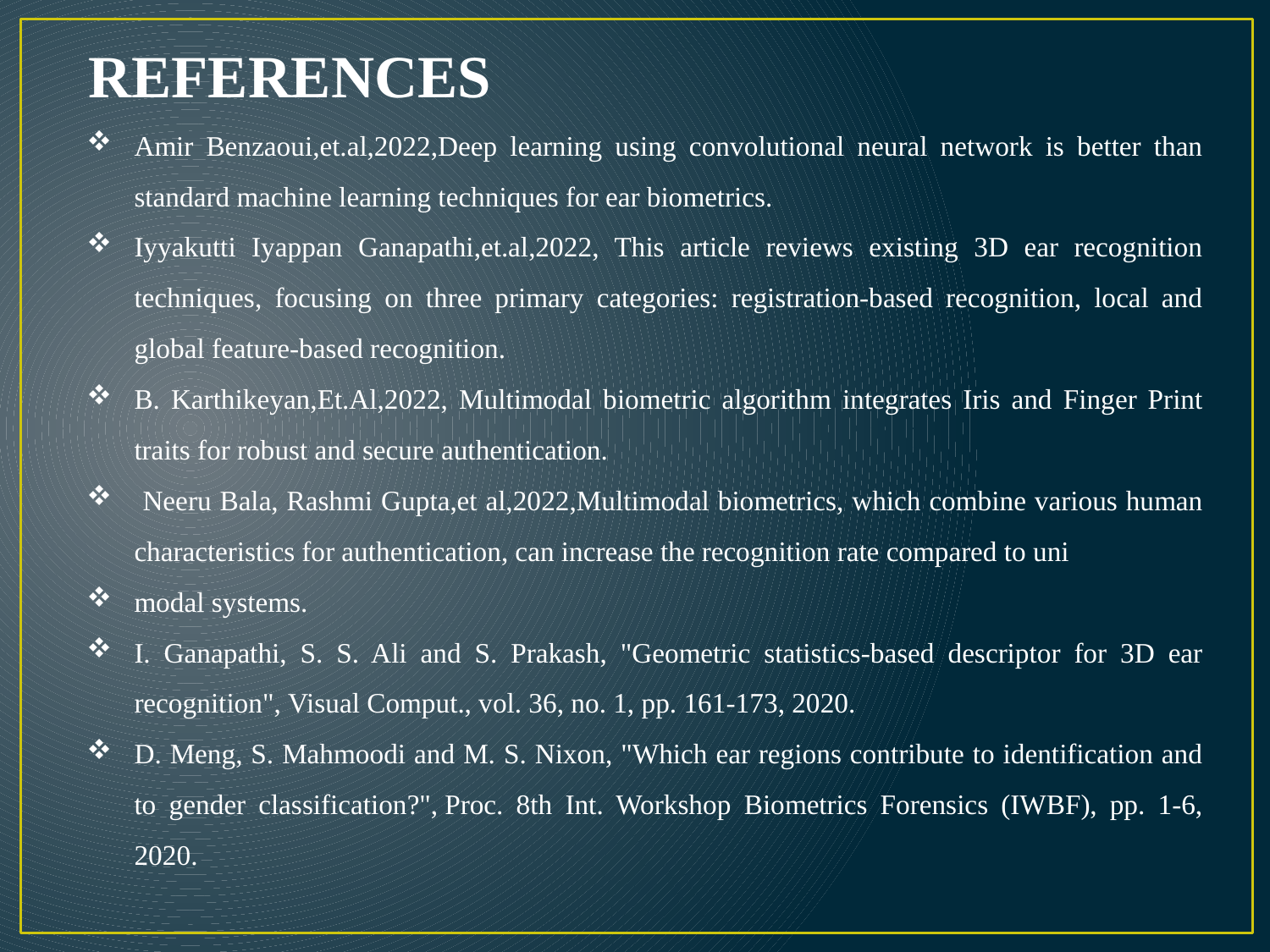

REFERENCES
Amir Benzaoui,et.al,2022,Deep learning using convolutional neural network is better than standard machine learning techniques for ear biometrics.
Iyyakutti Iyappan Ganapathi,et.al,2022, This article reviews existing 3D ear recognition techniques, focusing on three primary categories: registration-based recognition, local and global feature-based recognition.
B. Karthikeyan,Et.Al,2022, Multimodal biometric algorithm integrates Iris and Finger Print traits for robust and secure authentication.
 Neeru Bala, Rashmi Gupta,et al,2022,Multimodal biometrics, which combine various human characteristics for authentication, can increase the recognition rate compared to uni
modal systems.
I. Ganapathi, S. S. Ali and S. Prakash, "Geometric statistics-based descriptor for 3D ear recognition", Visual Comput., vol. 36, no. 1, pp. 161-173, 2020.
D. Meng, S. Mahmoodi and M. S. Nixon, "Which ear regions contribute to identification and to gender classification?", Proc. 8th Int. Workshop Biometrics Forensics (IWBF), pp. 1-6, 2020.